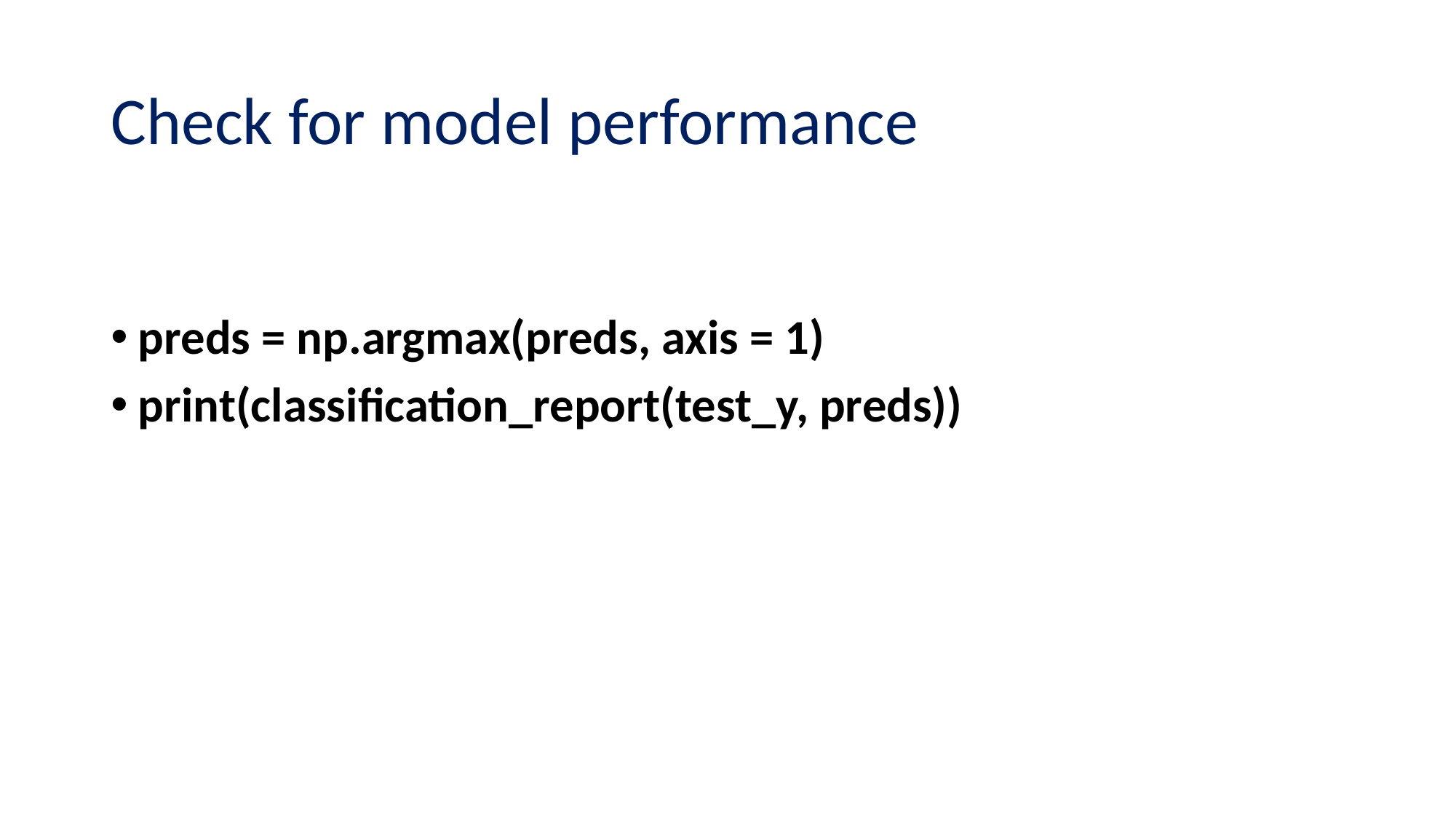

# Check for model performance
preds = np.argmax(preds, axis = 1)
print(classification_report(test_y, preds))